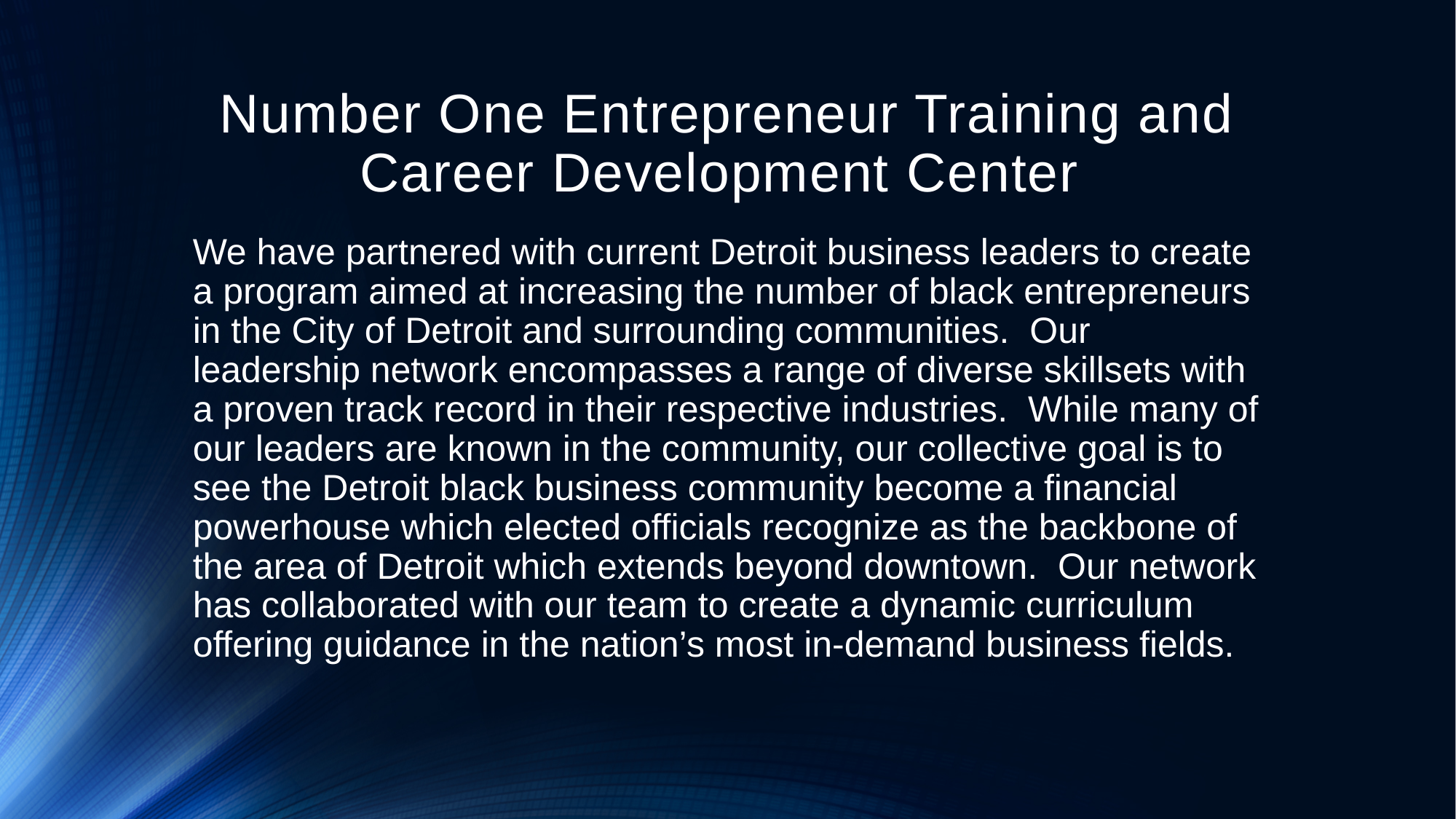

# Number One Entrepreneur Training and Career Development Center
We have partnered with current Detroit business leaders to create a program aimed at increasing the number of black entrepreneurs in the City of Detroit and surrounding communities.  Our leadership network encompasses a range of diverse skillsets with a proven track record in their respective industries.  While many of our leaders are known in the community, our collective goal is to see the Detroit black business community become a financial powerhouse which elected officials recognize as the backbone of the area of Detroit which extends beyond downtown.  Our network has collaborated with our team to create a dynamic curriculum offering guidance in the nation’s most in-demand business fields.